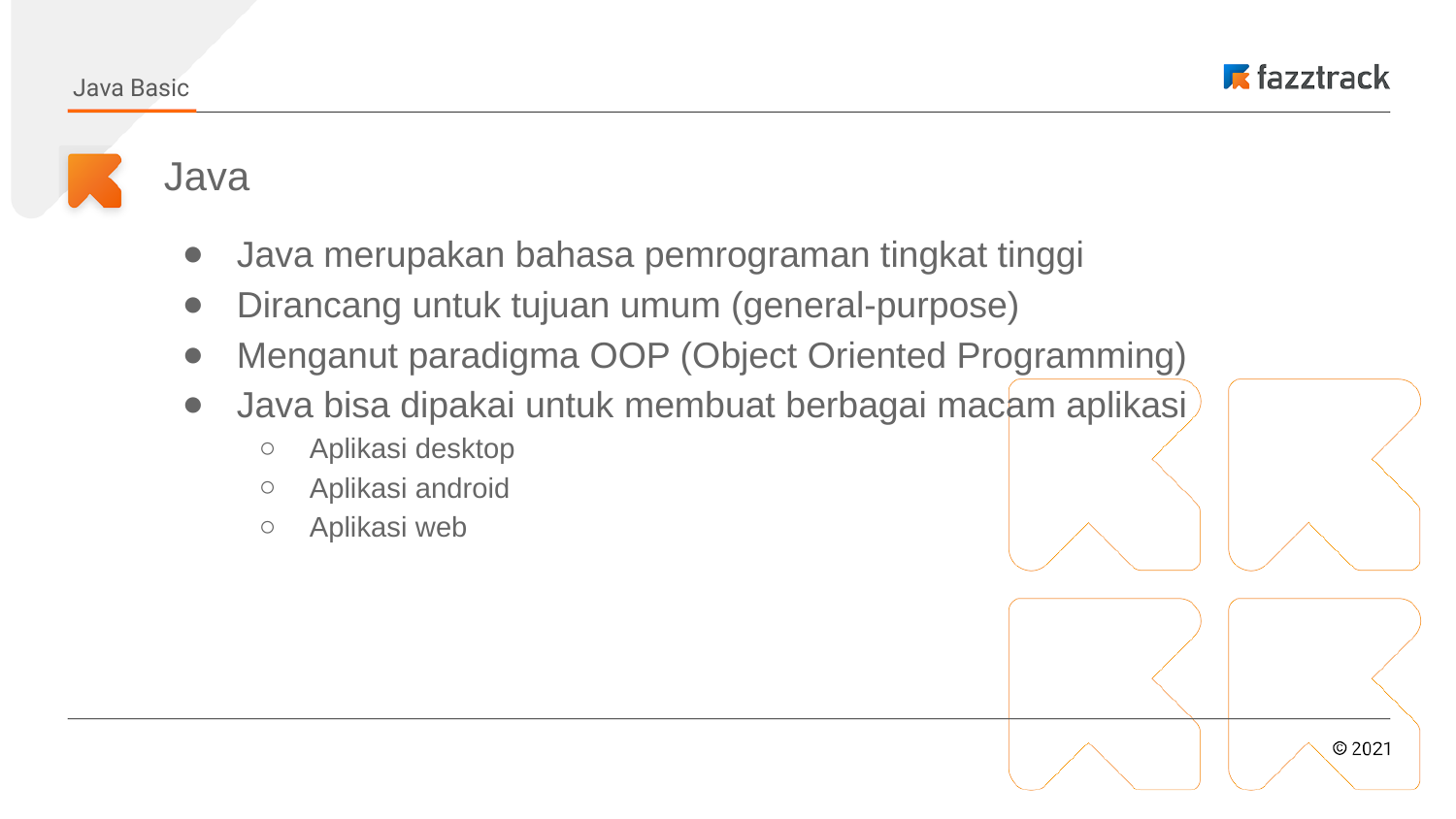

Java Basic

# Java
Java merupakan bahasa pemrograman tingkat tinggi
Dirancang untuk tujuan umum (general-purpose)
Menganut paradigma OOP (Object Oriented Programming)
Java bisa dipakai untuk membuat berbagai macam aplikasi
Aplikasi desktop
Aplikasi android
Aplikasi web